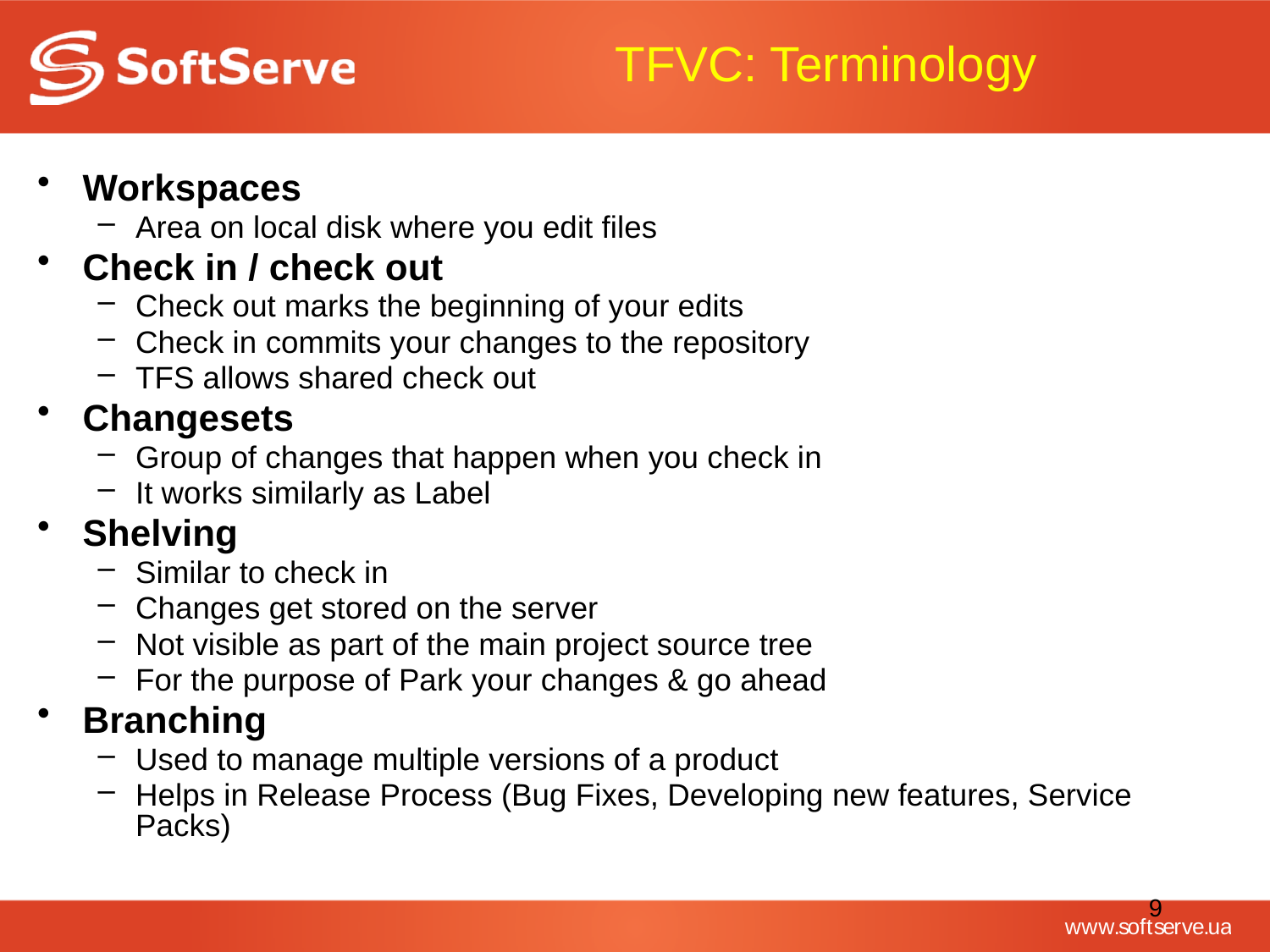

# TFVC: Terminology
Workspaces
Area on local disk where you edit files
Check in / check out
Check out marks the beginning of your edits
Check in commits your changes to the repository
TFS allows shared check out
Changesets
Group of changes that happen when you check in
It works similarly as Label
Shelving
Similar to check in
Changes get stored on the server
Not visible as part of the main project source tree
For the purpose of Park your changes & go ahead
Branching
Used to manage multiple versions of a product
Helps in Release Process (Bug Fixes, Developing new features, Service Packs)
9